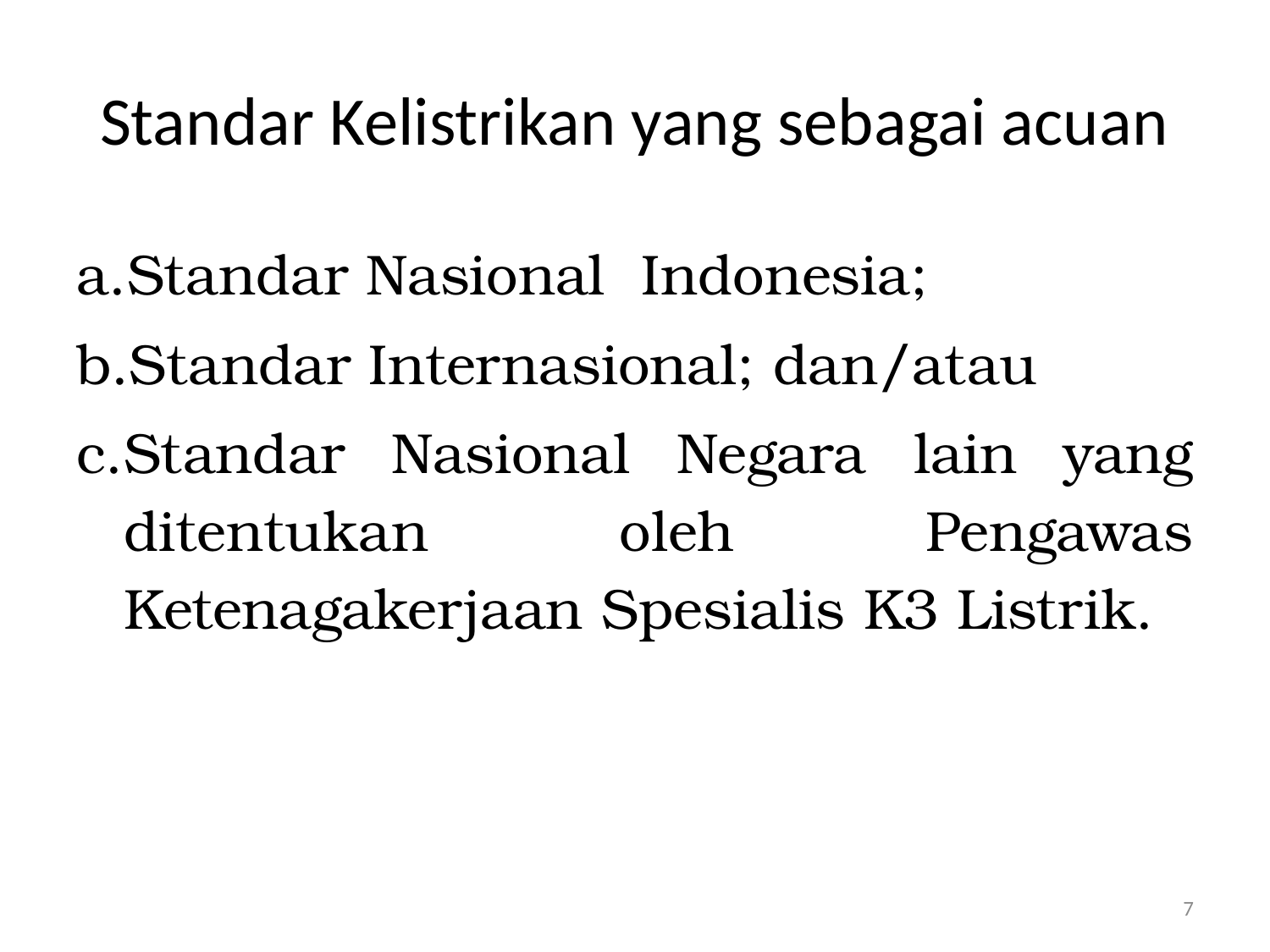

# Standar Kelistrikan yang sebagai acuan
Standar Nasional  Indonesia;
Standar Internasional; dan/atau
Standar Nasional Negara lain yang ditentukan oleh Pengawas Ketenagakerjaan Spesialis K3 Listrik.

7